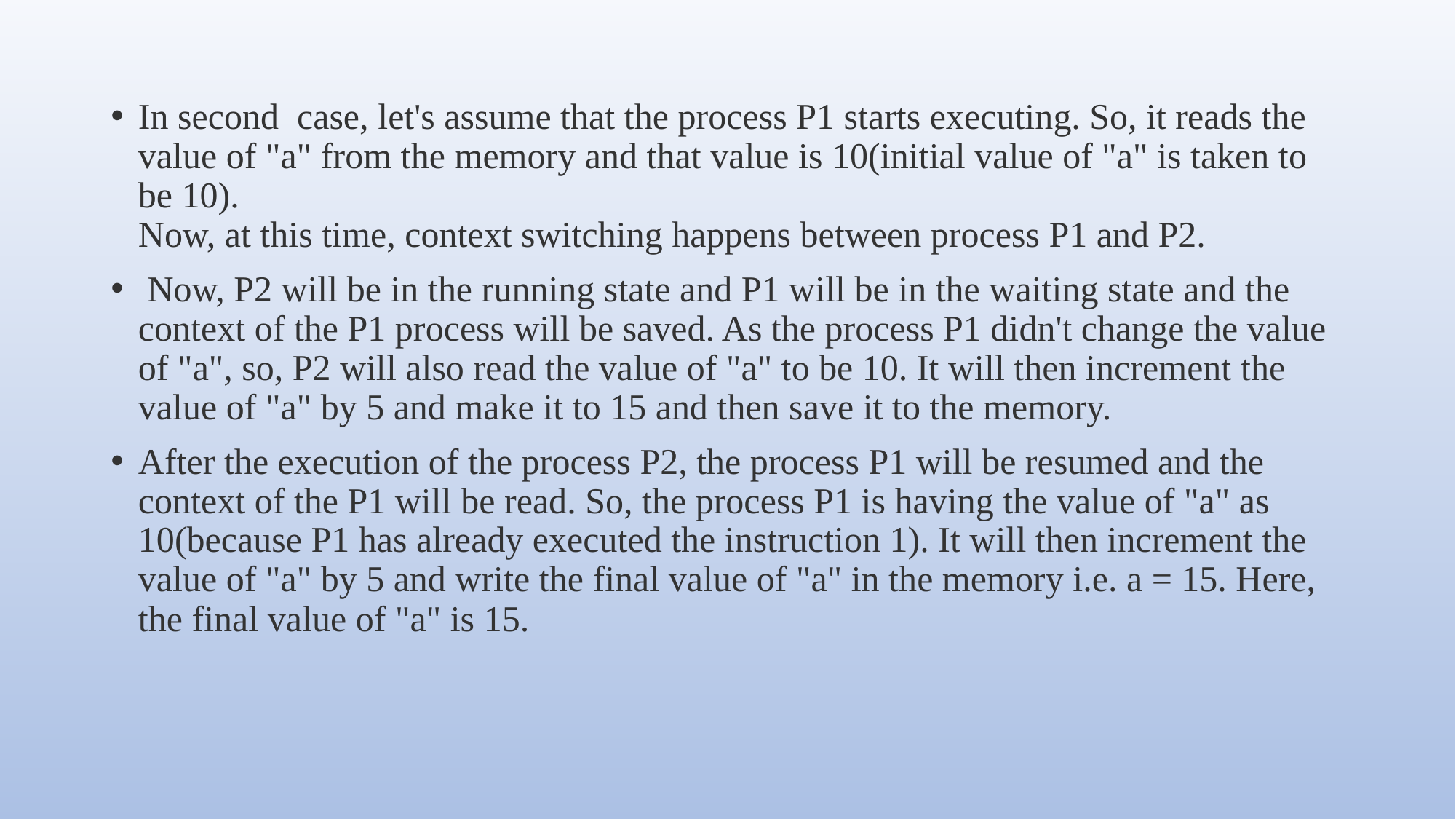

In second  case, let's assume that the process P1 starts executing. So, it reads the value of "a" from the memory and that value is 10(initial value of "a" is taken to be 10).
Now, at this time, context switching happens between process P1 and P2.
 Now, P2 will be in the running state and P1 will be in the waiting state and the context of the P1 process will be saved. As the process P1 didn't change the value of "a", so, P2 will also read the value of "a" to be 10. It will then increment the value of "a" by 5 and make it to 15 and then save it to the memory.
After the execution of the process P2, the process P1 will be resumed and the context of the P1 will be read. So, the process P1 is having the value of "a" as 10(because P1 has already executed the instruction 1). It will then increment the value of "a" by 5 and write the final value of "a" in the memory i.e. a = 15. Here, the final value of "a" is 15.